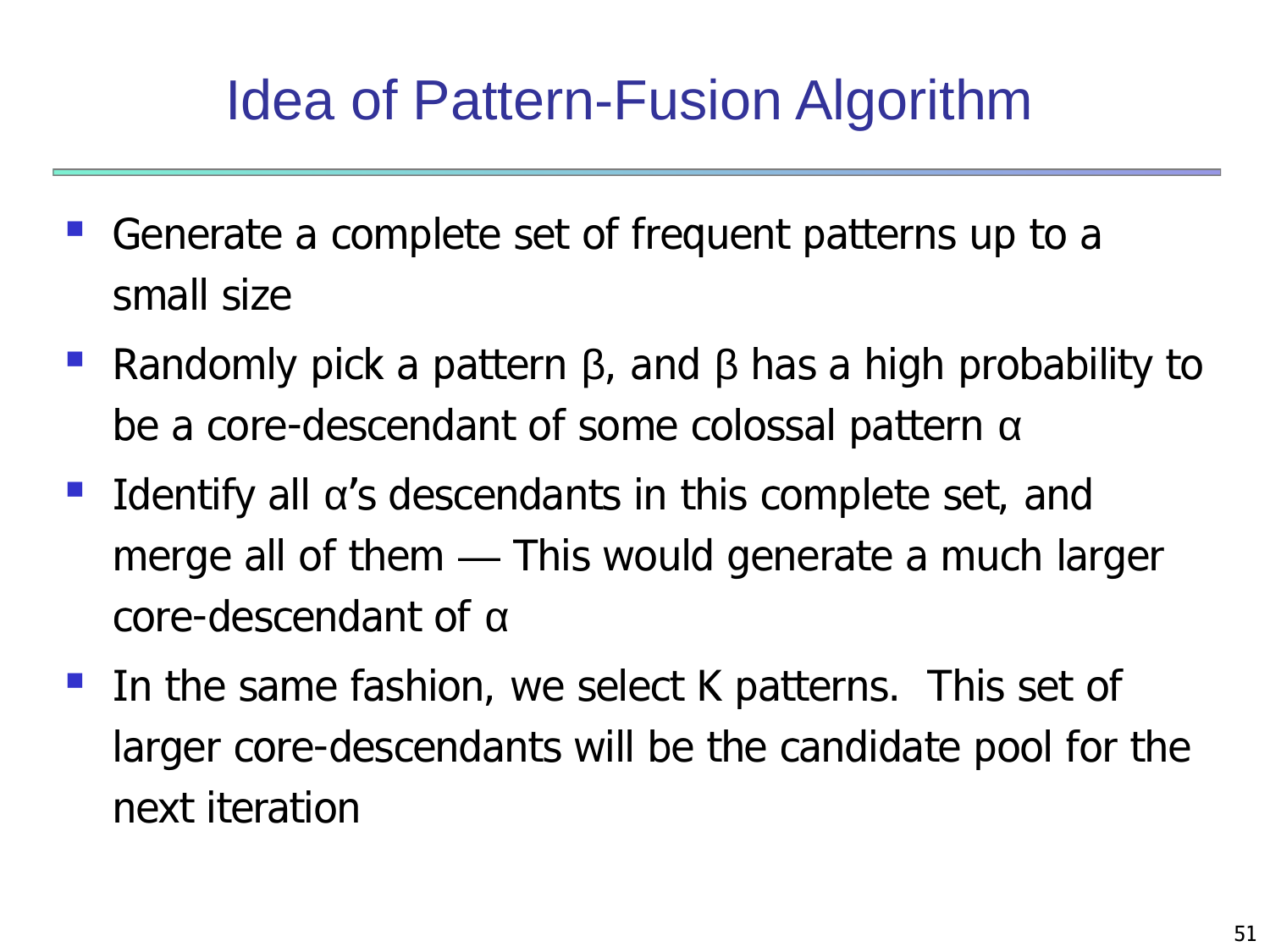

# Idea of Pattern-Fusion Algorithm
Generate a complete set of frequent patterns up to a small size
Randomly pick a pattern β, and β has a high probability to be a core-descendant of some colossal pattern α
Identify all α’s descendants in this complete set, and merge all of them ― This would generate a much larger core-descendant of α
In the same fashion, we select K patterns.  This set of larger core-descendants will be the candidate pool for the next iteration
51